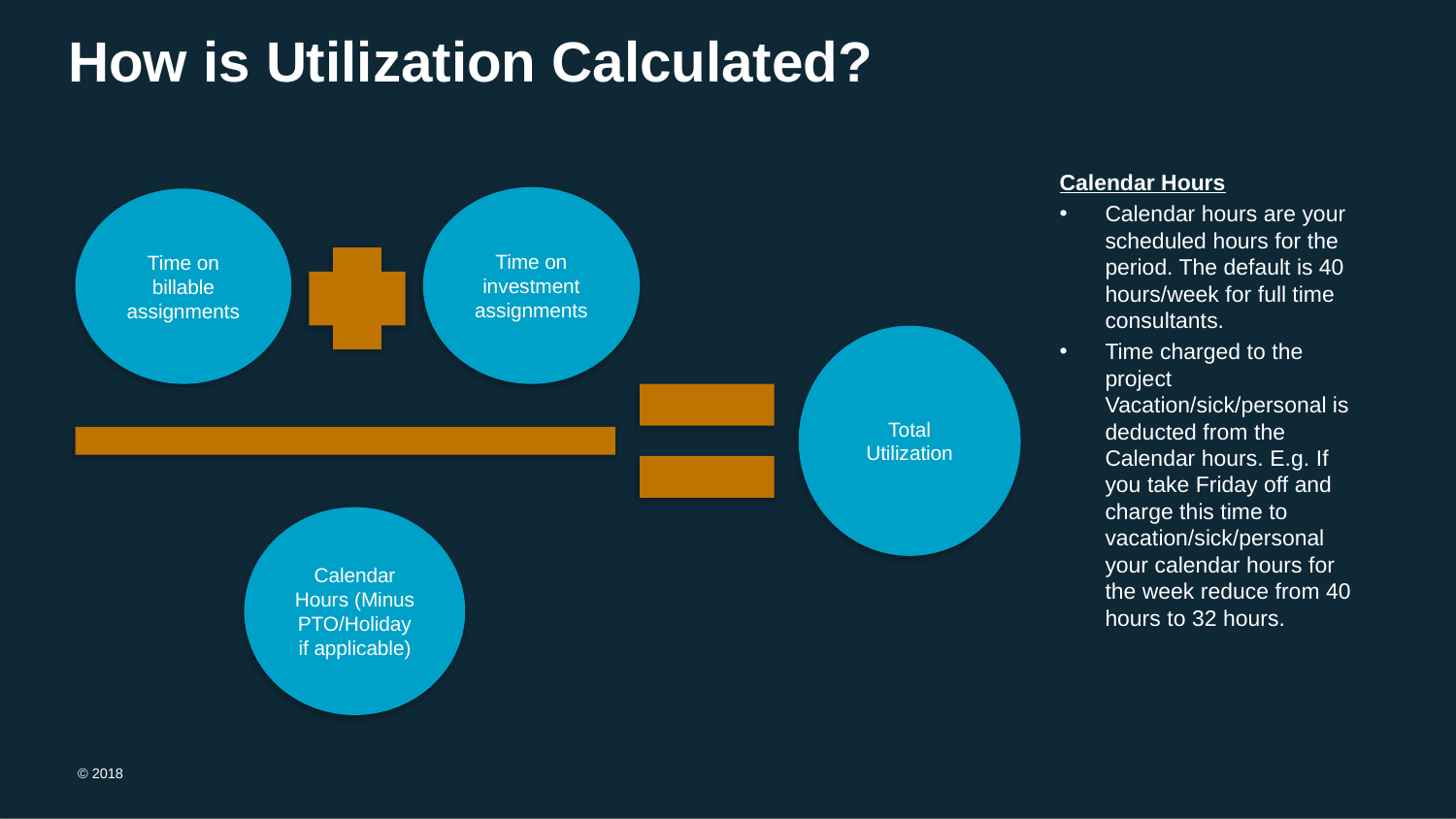

# How is Utilization Calculated?
Calendar Hours
Calendar hours are your scheduled hours for the period. The default is 40 hours/week for full time consultants.
Time charged to the project Vacation/sick/personal is deducted from the Calendar hours. E.g. If you take Friday off and charge this time to vacation/sick/personal your calendar hours for the week reduce from 40 hours to 32 hours.
Time on investment assignments
Time on billable assignments

Total Utilization

Calendar Hours (Minus PTO/Holiday if applicable)